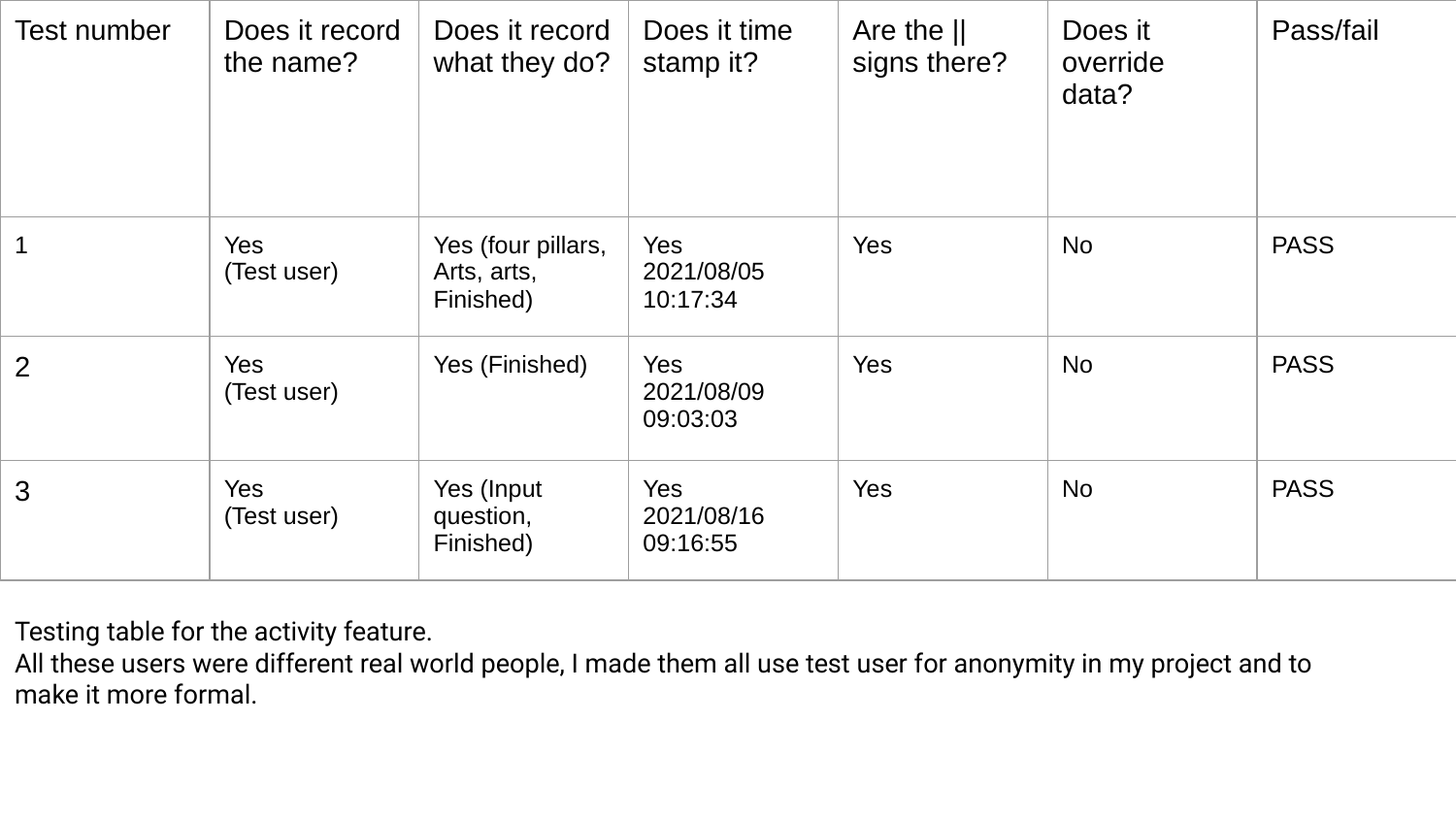

| Test number | Does it record the name? | Does it record what they do? | Does it time stamp it? | Are the || signs there? | Does it override data? | Pass/fail |
| --- | --- | --- | --- | --- | --- | --- |
| 1 | Yes (Test user) | Yes (four pillars, Arts, arts, Finished) | Yes 2021/08/05 10:17:34 | Yes | No | PASS |
| 2 | Yes (Test user) | Yes (Finished) | Yes 2021/08/09 09:03:03 | Yes | No | PASS |
| 3 | Yes (Test user) | Yes (Input question, Finished) | Yes 2021/08/16 09:16:55 | Yes | No | PASS |
Testing table for the activity feature.
All these users were different real world people, I made them all use test user for anonymity in my project and to make it more formal.